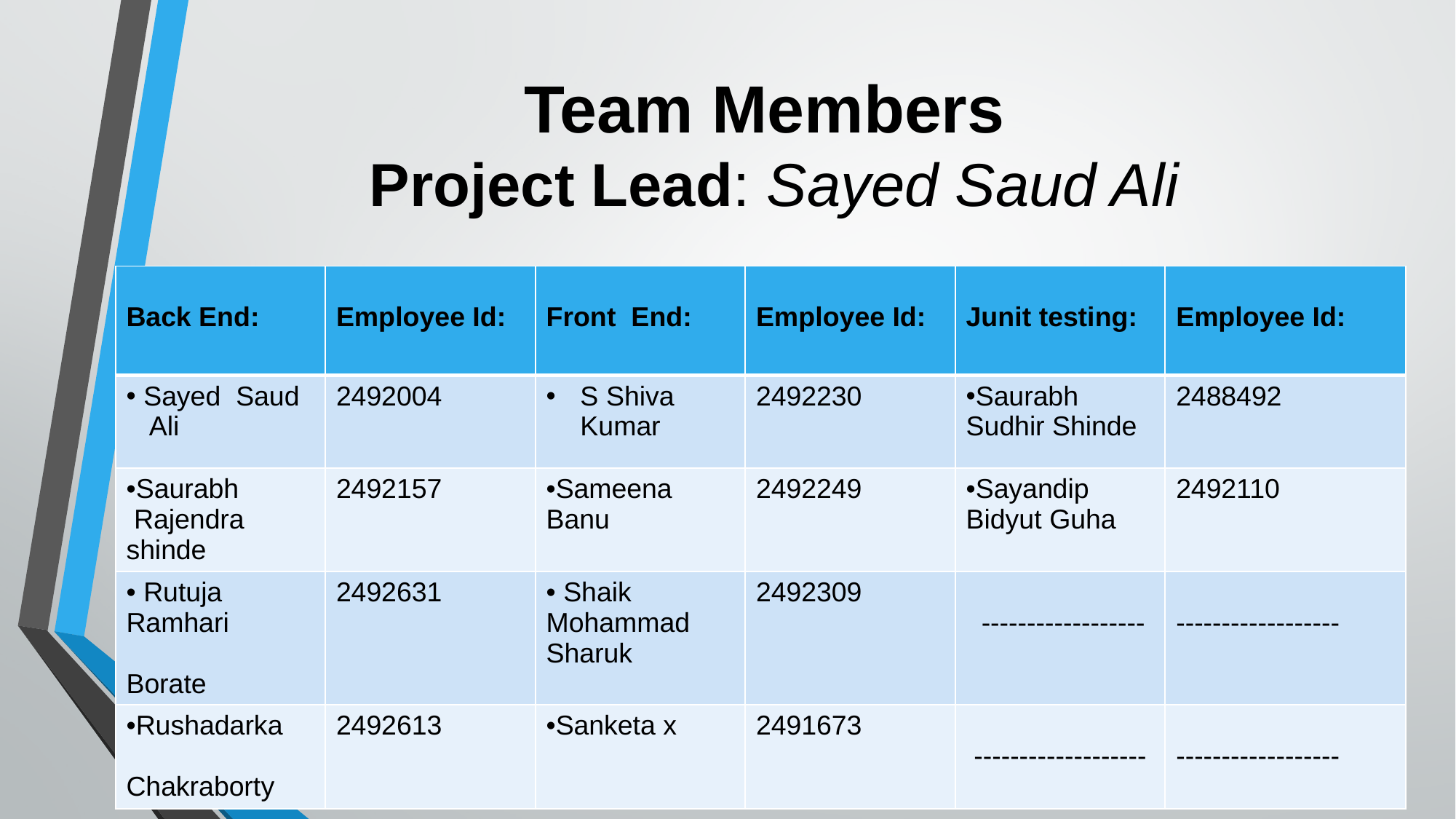

# Team Members Project Lead: Sayed Saud Ali
| Back End: | Employee Id: | Front End: | Employee Id: | Junit testing: | Employee Id: |
| --- | --- | --- | --- | --- | --- |
| Sayed Saud Ali | 2492004 | S Shiva Kumar | 2492230 | Saurabh Sudhir Shinde | 2488492 |
| Saurabh Rajendra shinde | 2492157 | Sameena Banu | 2492249 | Sayandip Bidyut Guha | 2492110 |
| Rutuja Ramhari Borate | 2492631 | Shaik Mohammad Sharuk | 2492309 | ------------------ | ------------------ |
| Rushadarka Chakraborty | 2492613 | Sanketa x | 2491673 | ------------------- | ------------------ |